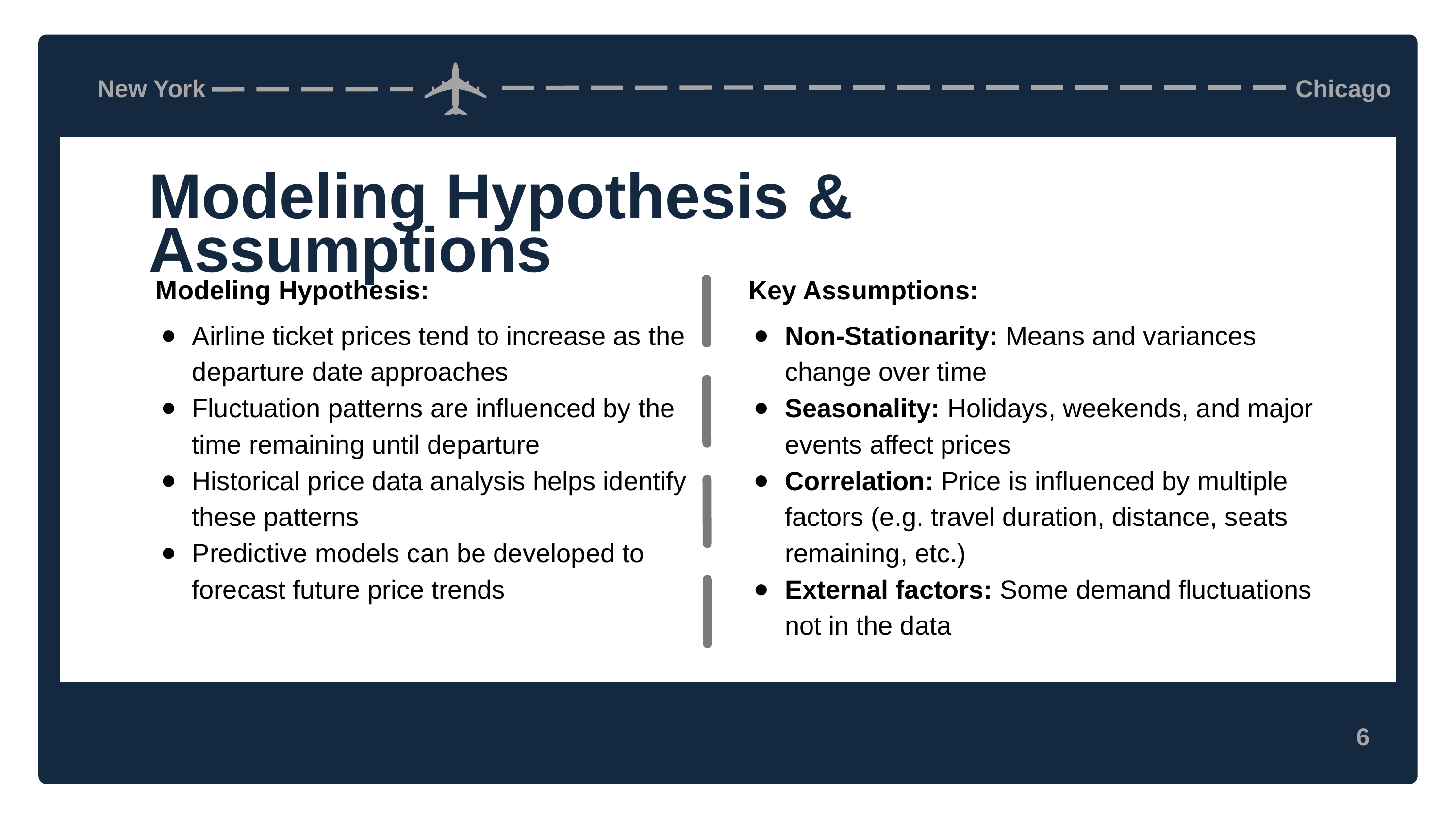

New York
Chicago

Modeling Hypothesis & Assumptions
Modeling Hypothesis:
Airline ticket prices tend to increase as the departure date approaches
Fluctuation patterns are influenced by the time remaining until departure
Historical price data analysis helps identify these patterns
Predictive models can be developed to forecast future price trends

Key Assumptions:
Non-Stationarity: Means and variances change over time
Seasonality: Holidays, weekends, and major events affect prices
Correlation: Price is influenced by multiple factors (e.g. travel duration, distance, seats remaining, etc.)
External factors: Some demand fluctuations not in the data
6